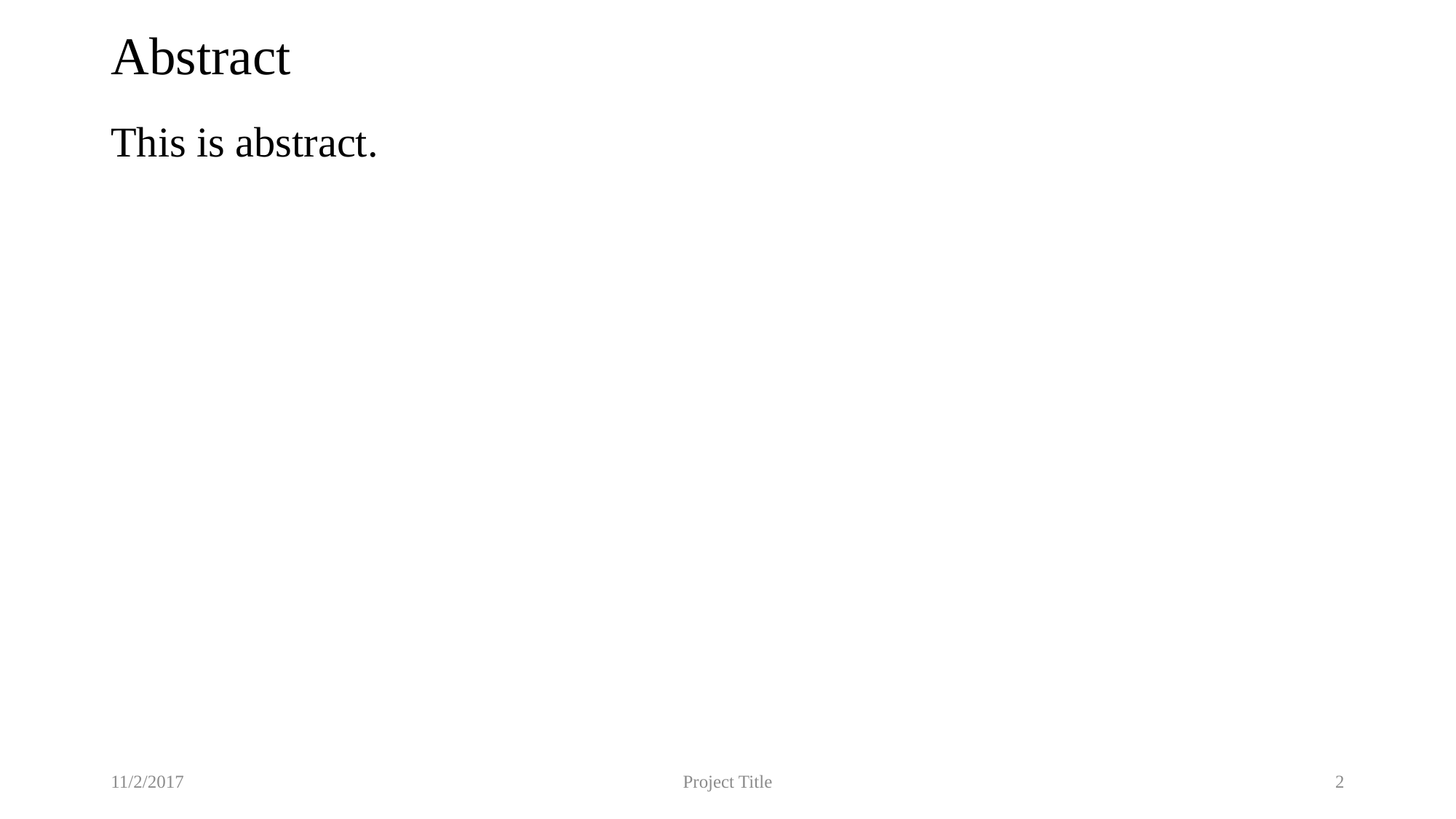

# Abstract
This is abstract.
11/2/2017
Project Title
2